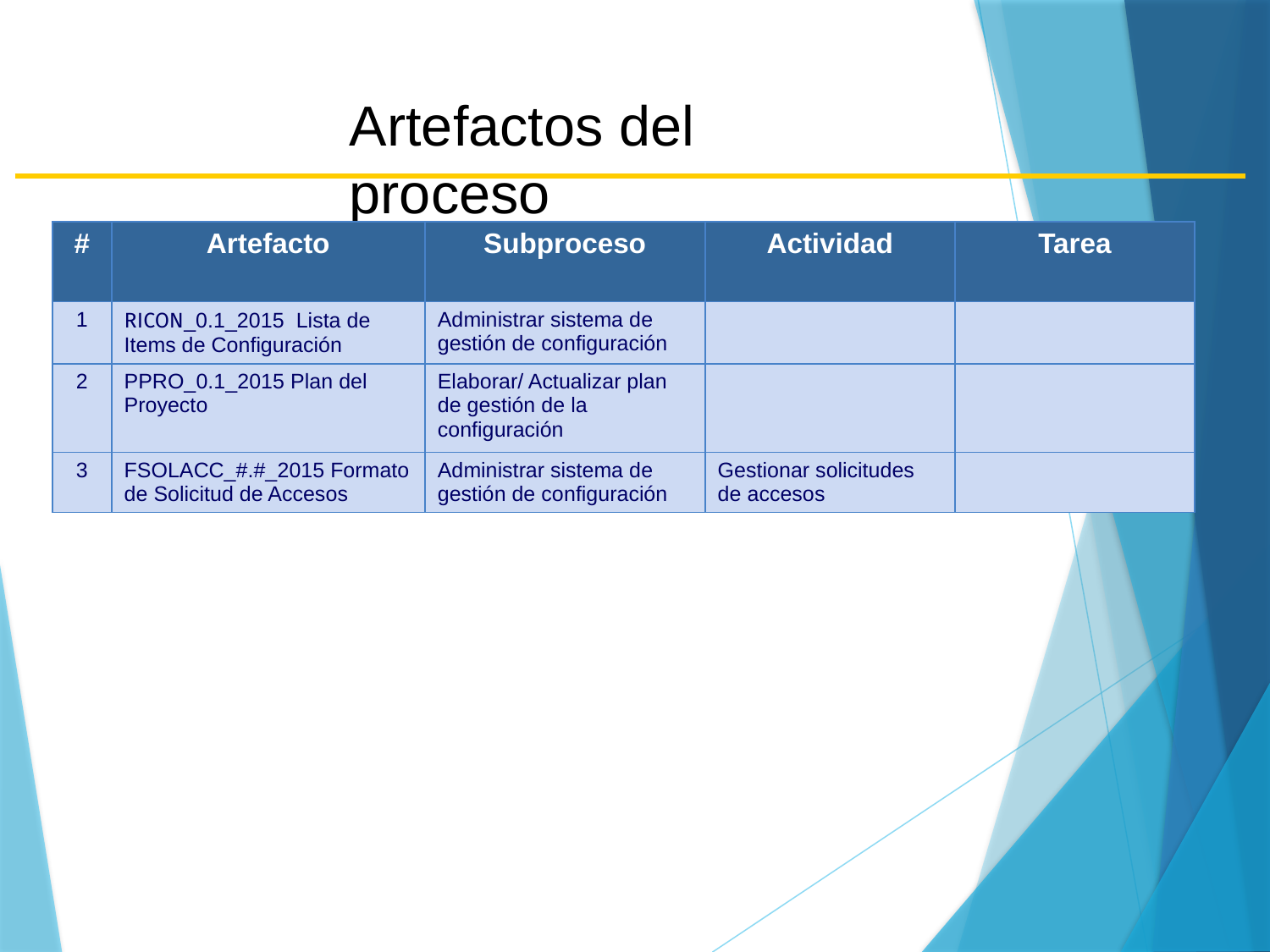

Artefactos del proceso
| # | Artefacto | Subproceso | Actividad | Tarea |
| --- | --- | --- | --- | --- |
| 1 | RICON\_0.1\_2015 Lista de Items de Configuración | Administrar sistema de gestión de configuración |  |  |
| 2 | PPRO\_0.1\_2015 Plan del Proyecto | Elaborar/ Actualizar plan de gestión de la configuración |  |  |
| 3 | FSOLACC\_#.#\_2015 Formato de Solicitud de Accesos | Administrar sistema de gestión de configuración | Gestionar solicitudes de accesos |  |